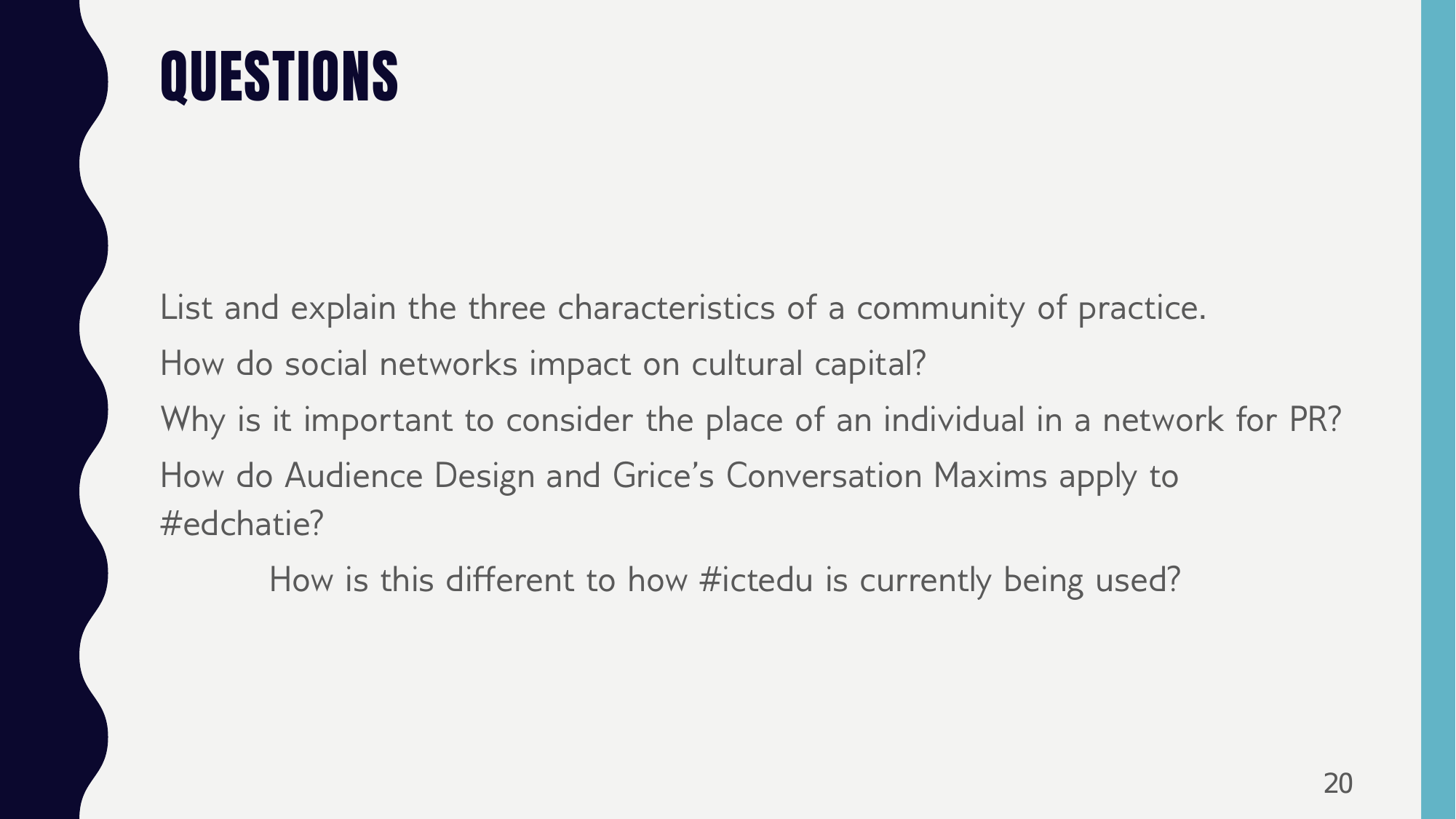

# Questions
List and explain the three characteristics of a community of practice.
How do social networks impact on cultural capital?
Why is it important to consider the place of an individual in a network for PR?
How do Audience Design and Grice’s Conversation Maxims apply to #edchatie?
	How is this different to how #ictedu is currently being used?

20